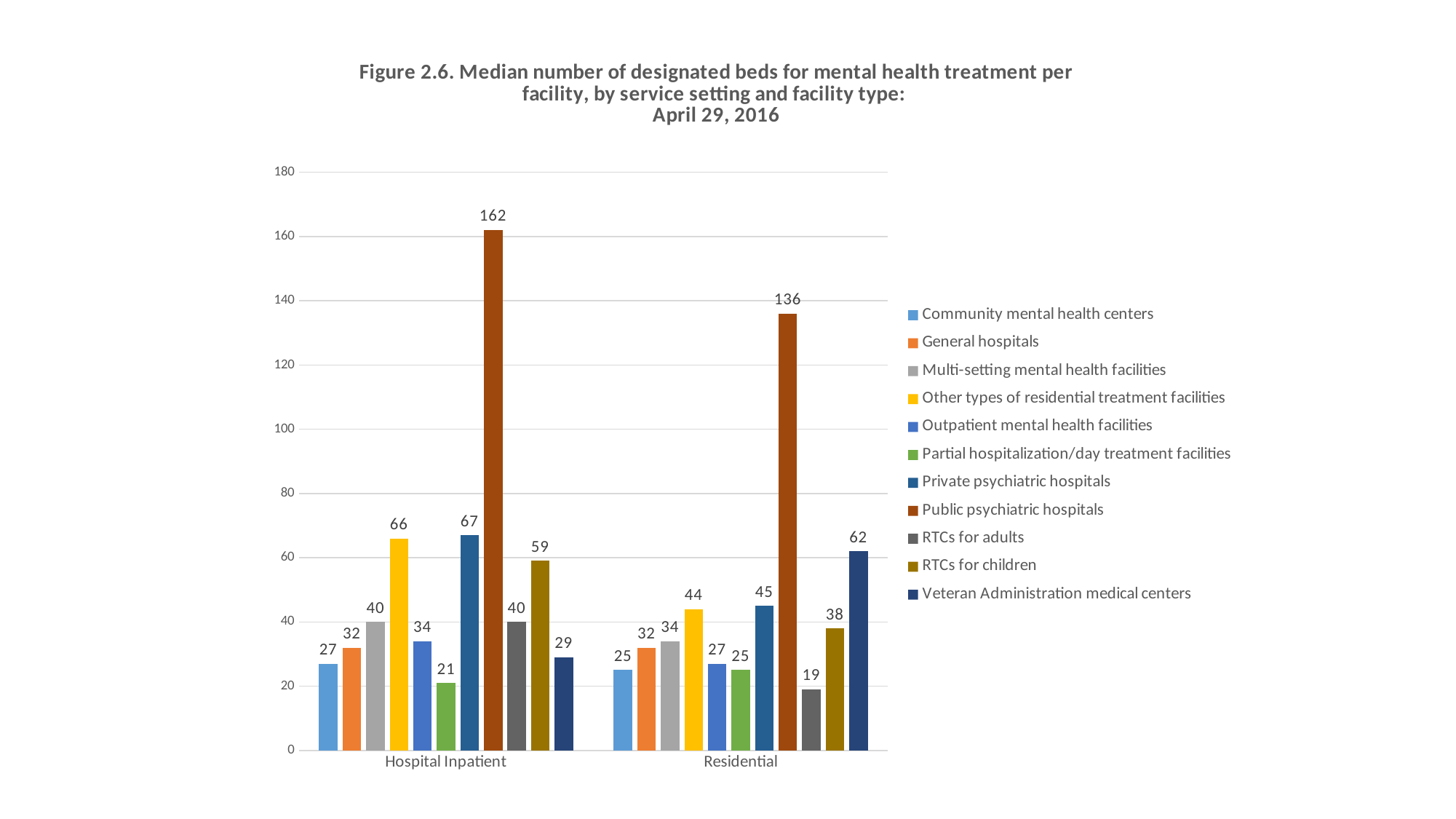

### Chart: Figure 2.6. Median number of designated beds for mental health treatment per facility, by service setting and facility type:
April 29, 2016

| Category | Community mental health centers | General hospitals | Multi-setting mental health facilities | Other types of residential treatment facilities | Outpatient mental health facilities | Partial hospitalization/day treatment facilities | Private psychiatric hospitals | Public psychiatric hospitals | RTCs for adults | RTCs for children | Veteran Administration medical centers |
|---|---|---|---|---|---|---|---|---|---|---|---|
| Hospital Inpatient | 27.0 | 32.0 | 40.0 | 66.0 | 34.0 | 21.0 | 67.0 | 162.0 | 40.0 | 59.0 | 29.0 |
| Residential | 25.0 | 32.0 | 34.0 | 44.0 | 27.0 | 25.0 | 45.0 | 136.0 | 19.0 | 38.0 | 62.0 |